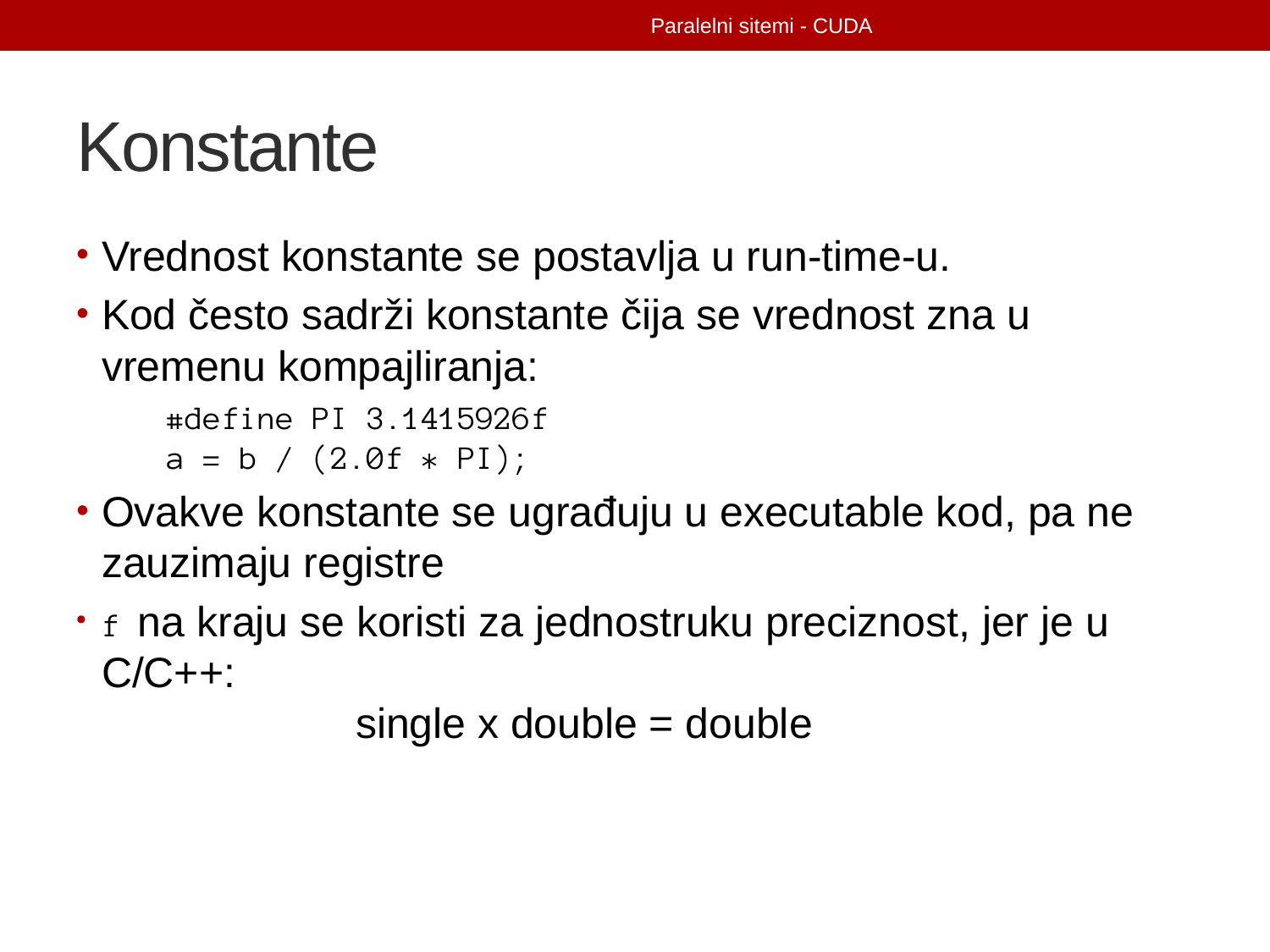

Paralelni sitemi - CUDA
# Konstante
Vrednost konstante se postavlja u run-time-u.
Kod često sadrži konstante čija se vrednost zna u vremenu kompajliranja:
     #define PI 3.1415926f
     a = b / (2.0f * PI);
Ovakve konstante se ugrađuju u executable kod, pa ne zauzimaju registre
f na kraju se koristi za jednostruku preciznost, jer je u C/C++:									single x double = double